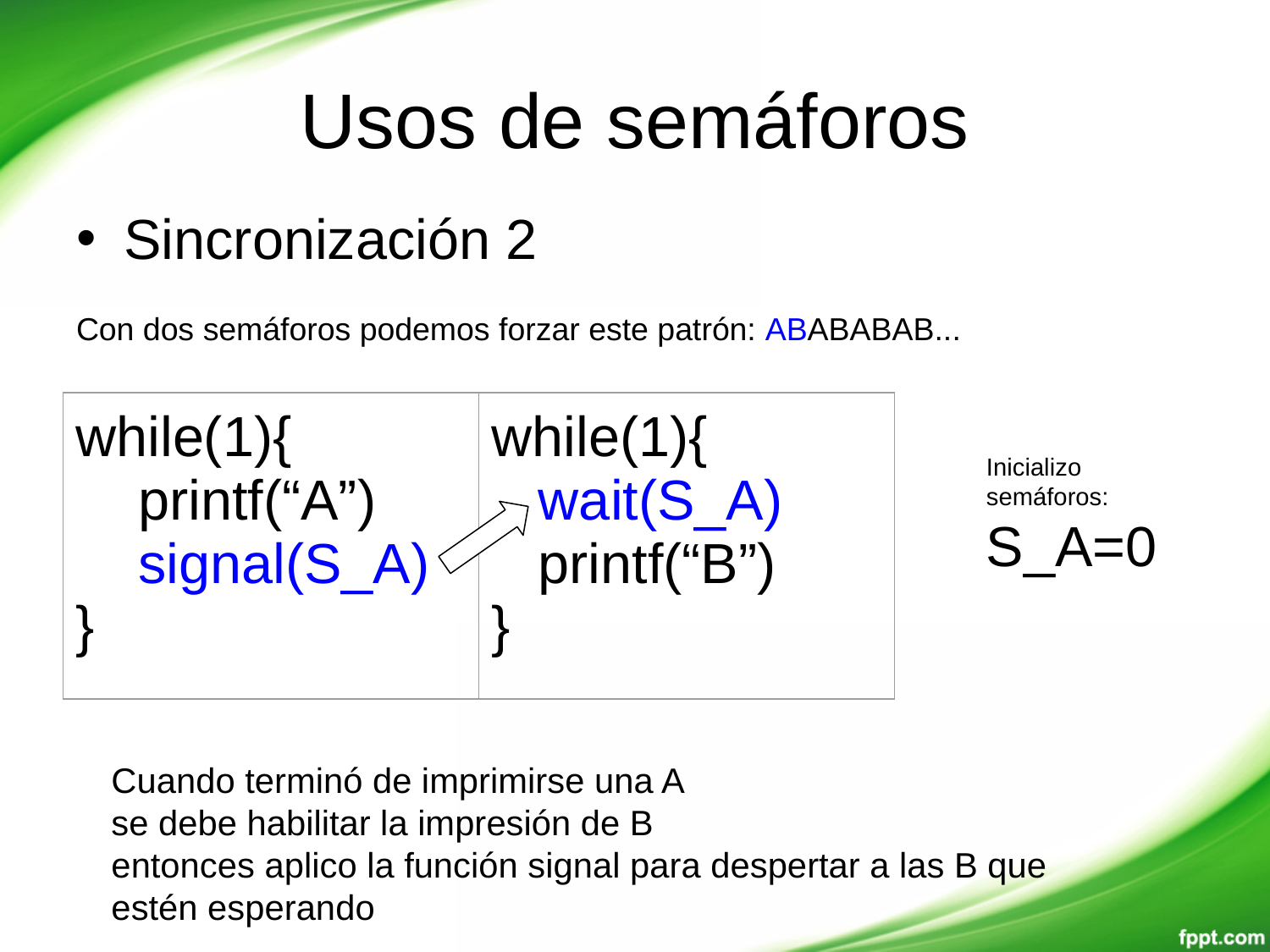

# Usos de semáforos
Sincronización 2

Con dos semáforos podemos forzar este patrón: ABABABAB...

| while(1){ printf(“A”) signal(S\_A) } | while(1){ wait(S\_A) printf(“B”) } |
| --- | --- |
Inicializo semáforos:
S_A=0

Cuando terminó de imprimirse una A
se debe habilitar la impresión de B
entonces aplico la función signal para despertar a las B que estén esperando